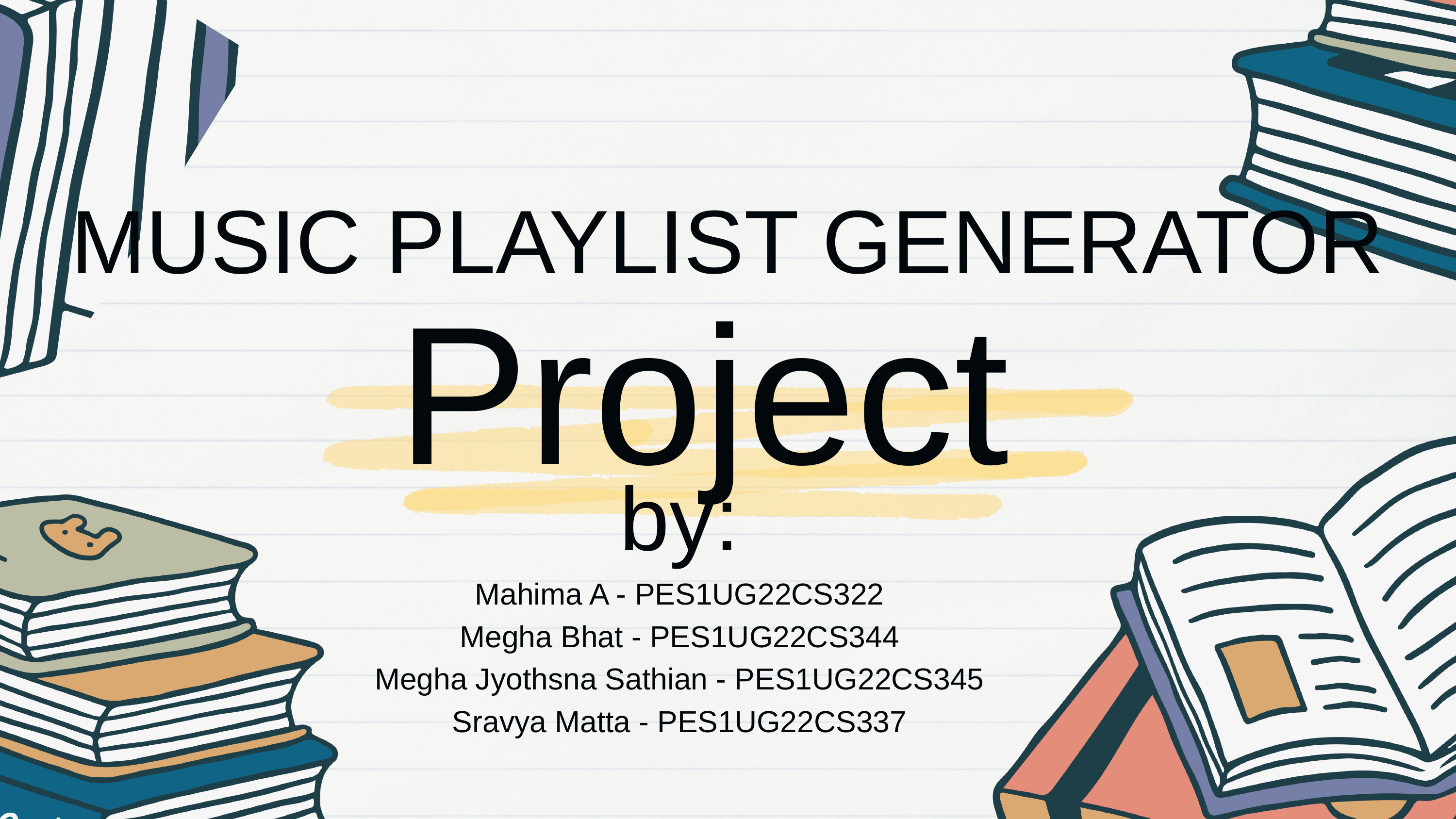

MUSIC PLAYLIST GENERATOR
Project

by:
Mahima A - PES1UG22CS322
Megha Bhat - PES1UG22CS344
Megha Jyothsna Sathian - PES1UG22CS345
Sravya Matta - PES1UG22CS337